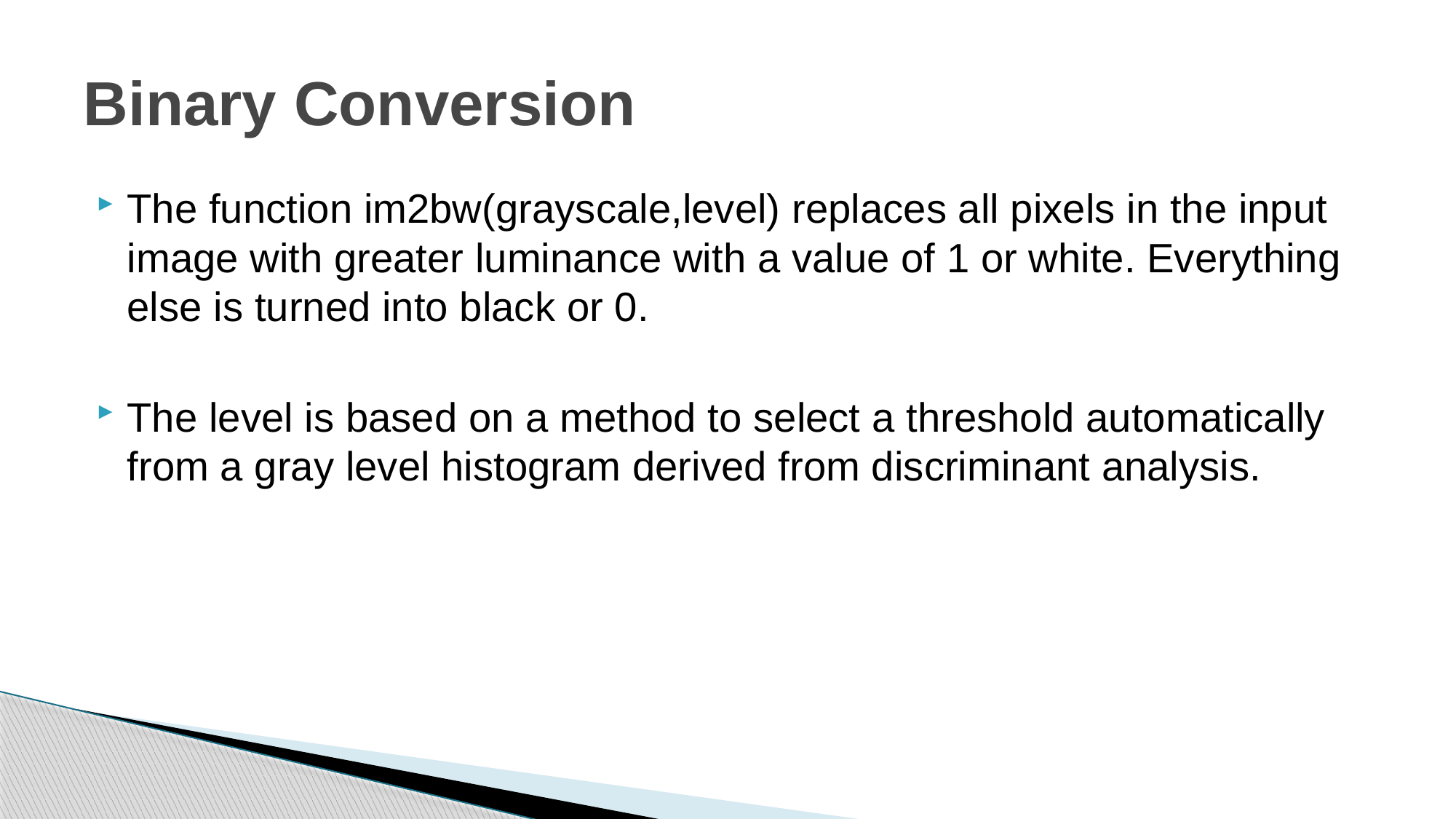

# Binary Conversion
The function im2bw(grayscale,level) replaces all pixels in the input image with greater luminance with a value of 1 or white. Everything else is turned into black or 0.

The level is based on a method to select a threshold automatically from a gray level histogram derived from discriminant analysis.